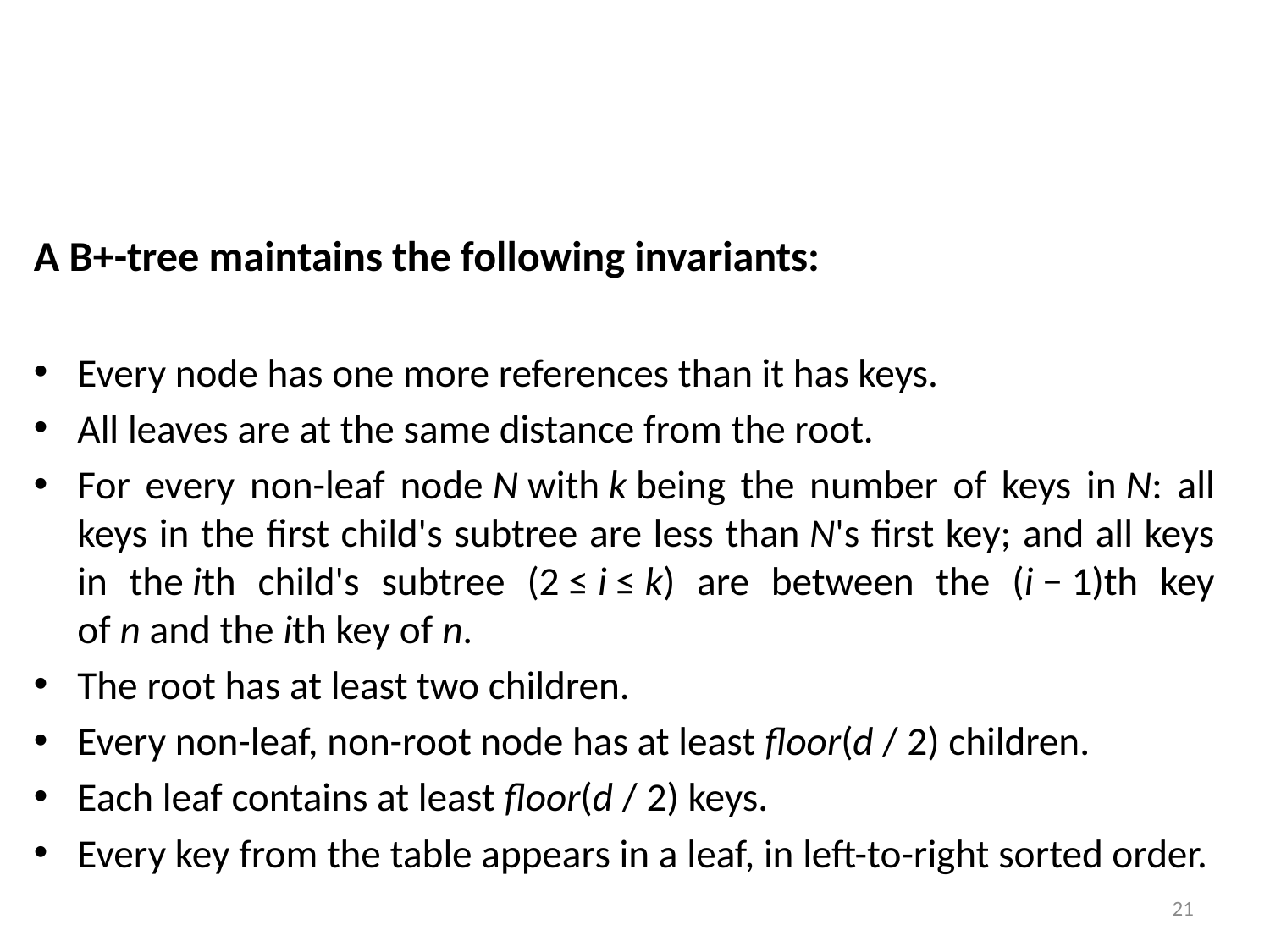

#
A B+-tree maintains the following invariants:

Every node has one more references than it has keys.
All leaves are at the same distance from the root.
For every non-leaf node N with k being the number of keys in N: all keys in the first child's subtree are less than N's first key; and all keys in the ith child's subtree (2 ≤ i ≤ k) are between the (i − 1)th key of n and the ith key of n.
The root has at least two children.
Every non-leaf, non-root node has at least floor(d / 2) children.
Each leaf contains at least floor(d / 2) keys.
Every key from the table appears in a leaf, in left-to-right sorted order.

21